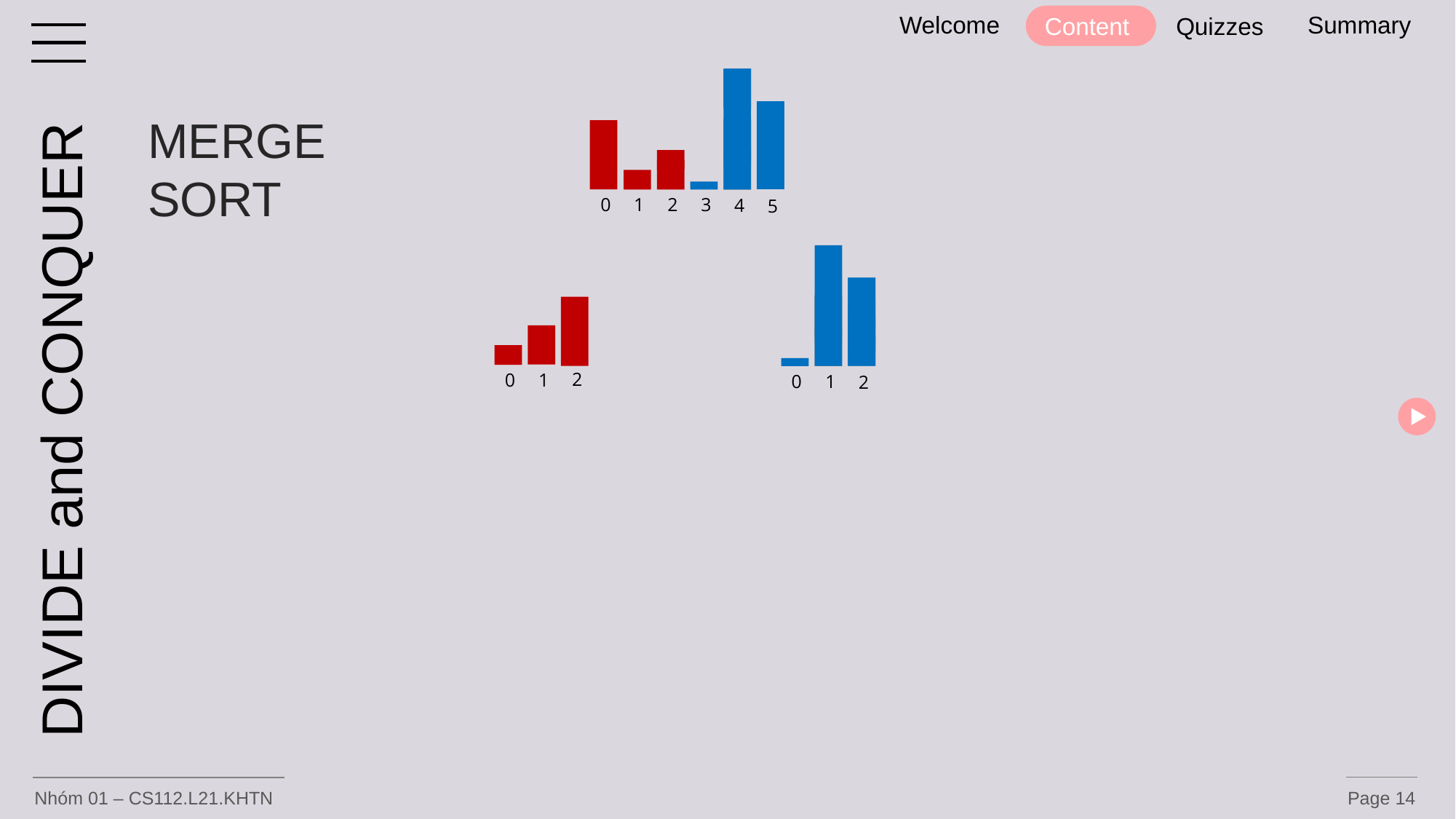

Welcome
Summary
Content
Quizzes

4

5

0

2

1

3
MERGE SORT

4

1

2

0

2

1

0

5

0

1

0

2
DIVIDE and CONQUER

3

0

1

0
Nhóm 01 – CS112.L21.KHTN
Page 14